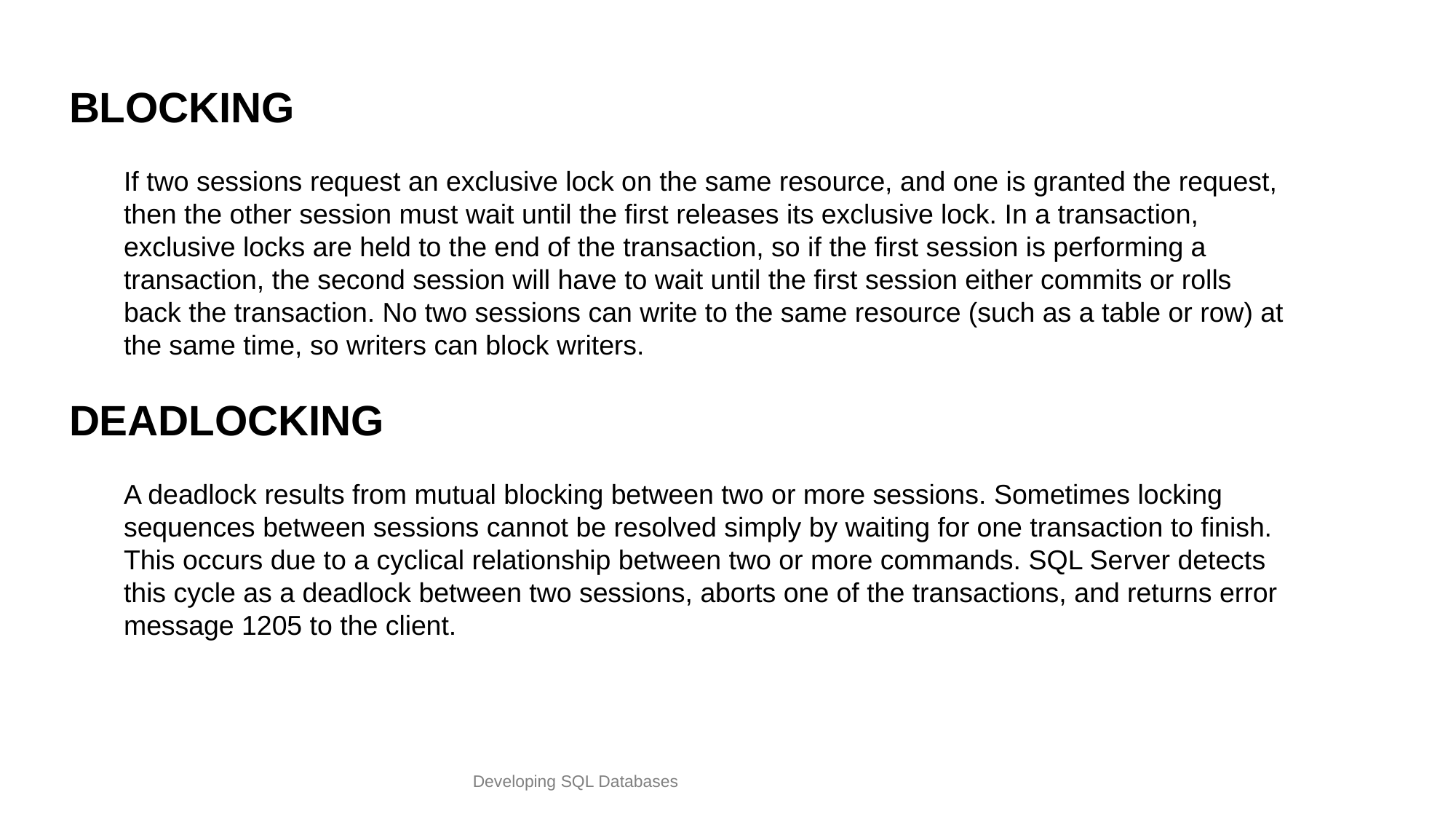

BLOCKING

If two sessions request an exclusive lock on the same resource, and one is granted the request, then the other session must wait until the first releases its exclusive lock. In a transaction, exclusive locks are held to the end of the transaction, so if the first session is performing a transaction, the second session will have to wait until the first session either commits or rolls back the transaction. No two sessions can write to the same resource (such as a table or row) at the same time, so writers can block writers.

DEADLOCKING

A deadlock results from mutual blocking between two or more sessions. Sometimes locking sequences between sessions cannot be resolved simply by waiting for one transaction to finish. This occurs due to a cyclical relationship between two or more commands. SQL Server detects this cycle as a deadlock between two sessions, aborts one of the transactions, and returns error message 1205 to the client.

Developing SQL Databases